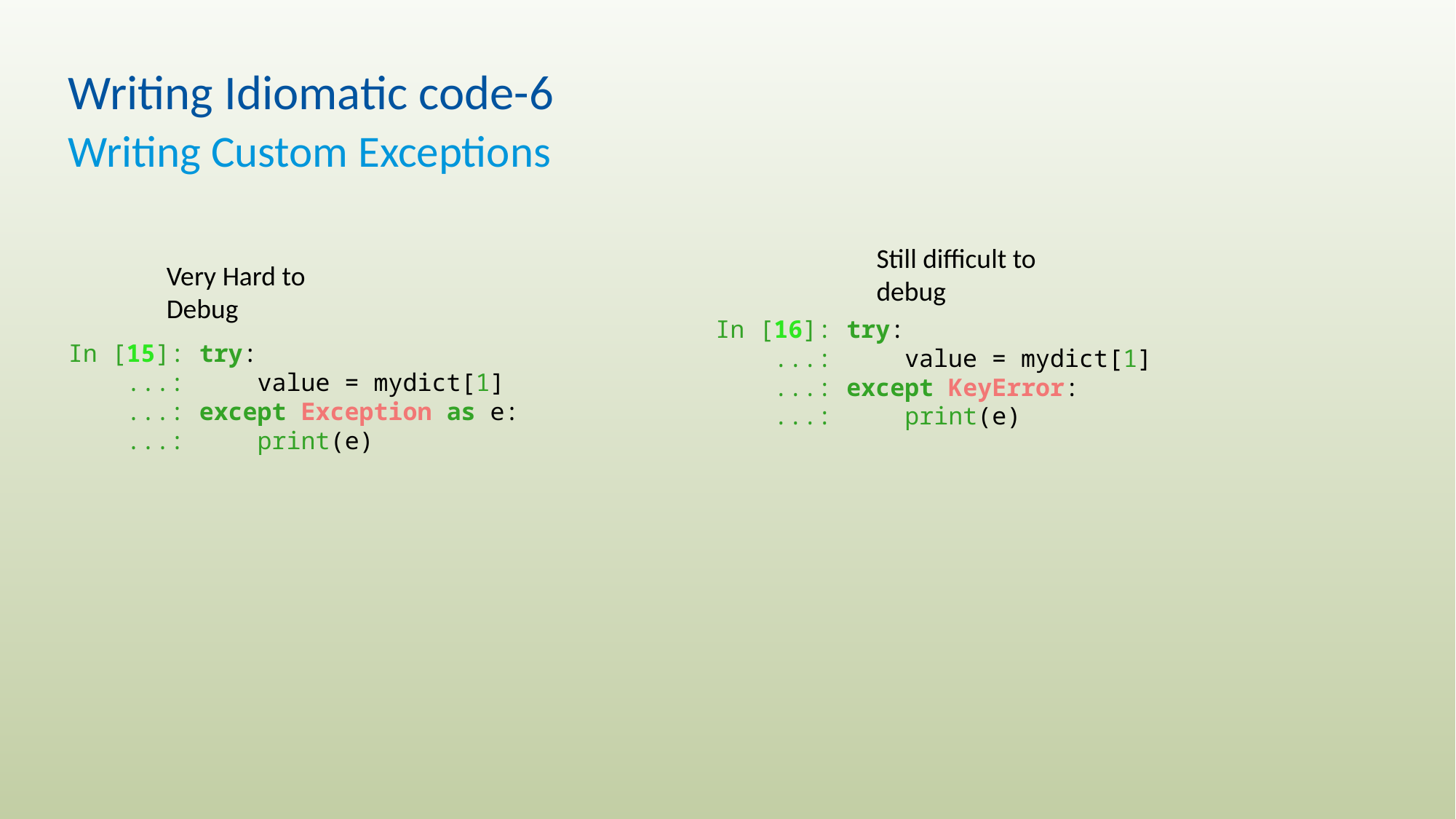

# Writing Idiomatic code-6
Writing Custom Exceptions
Still difficult to debug
Very Hard to Debug
In [16]: try:
    ...:     value = mydict[1]
    ...: except KeyError:
    ...:     print(e)
In [15]: try:
    ...:     value = mydict[1]
    ...: except Exception as e:
    ...:     print(e)